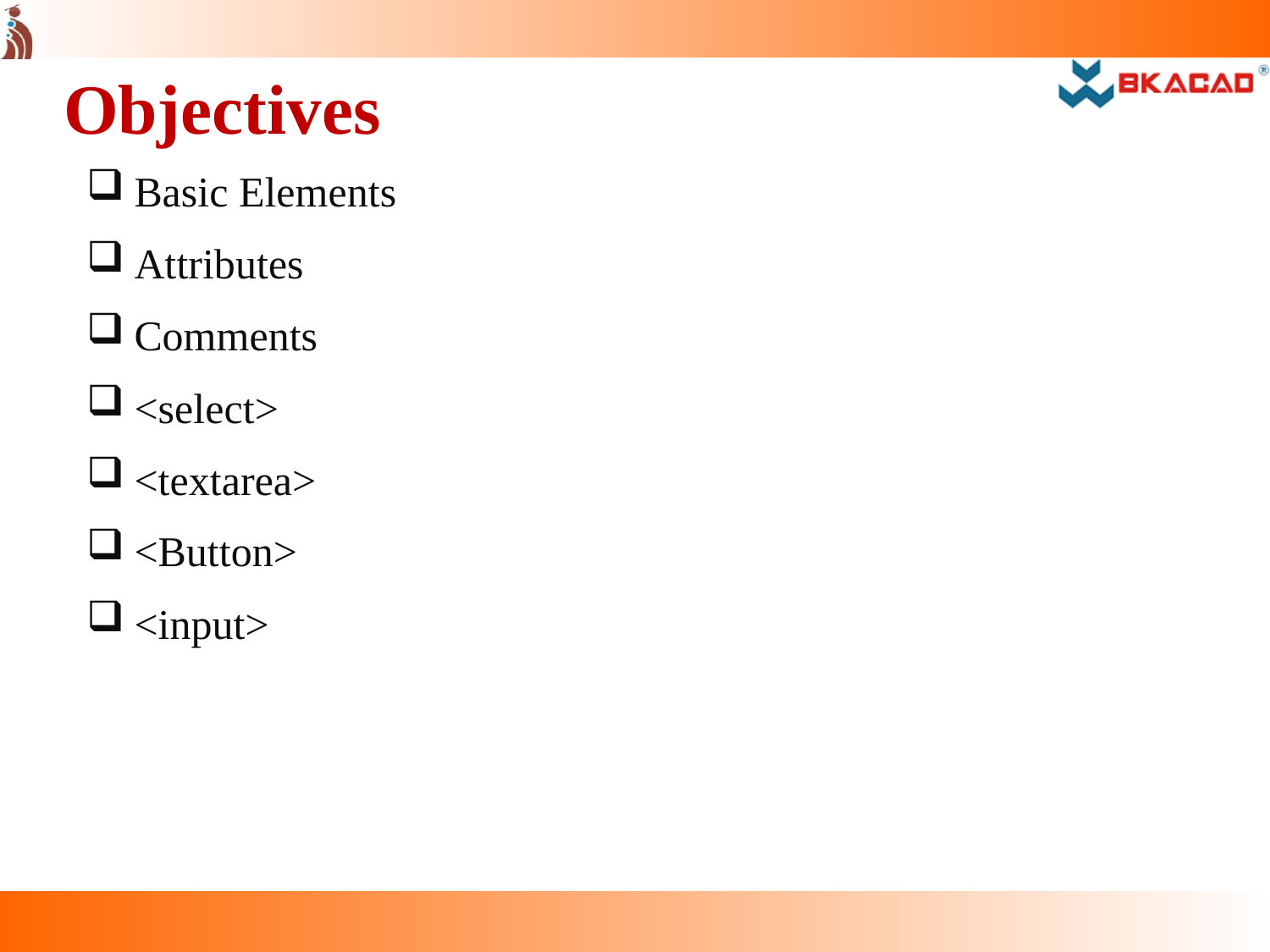

# Objectives
Basic Elements
Attributes
Comments
<select>
<textarea>
<Button>
<input>